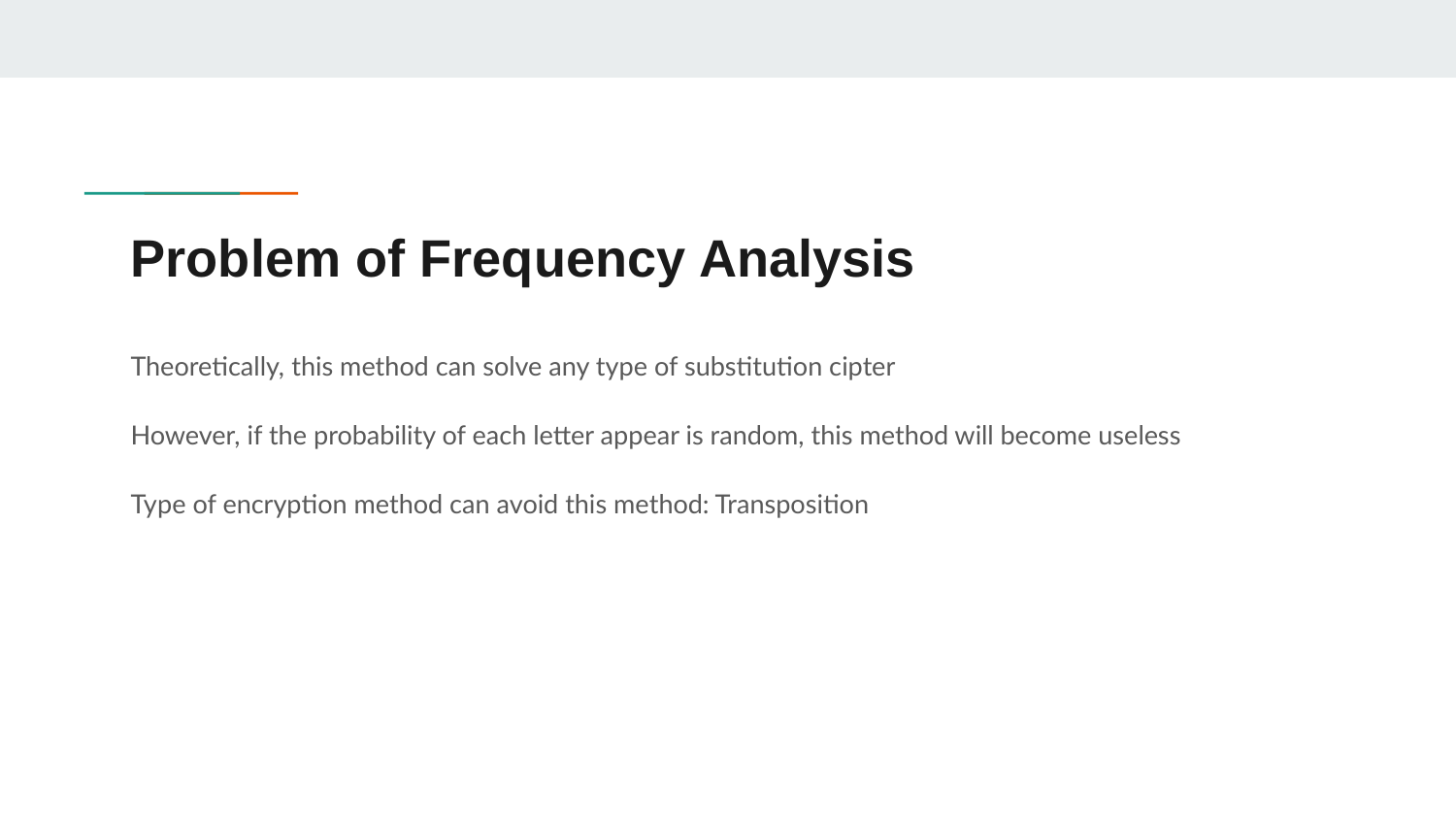

# Problem of Frequency Analysis
Theoretically, this method can solve any type of substitution cipter
However, if the probability of each letter appear is random, this method will become useless
Type of encryption method can avoid this method: Transposition